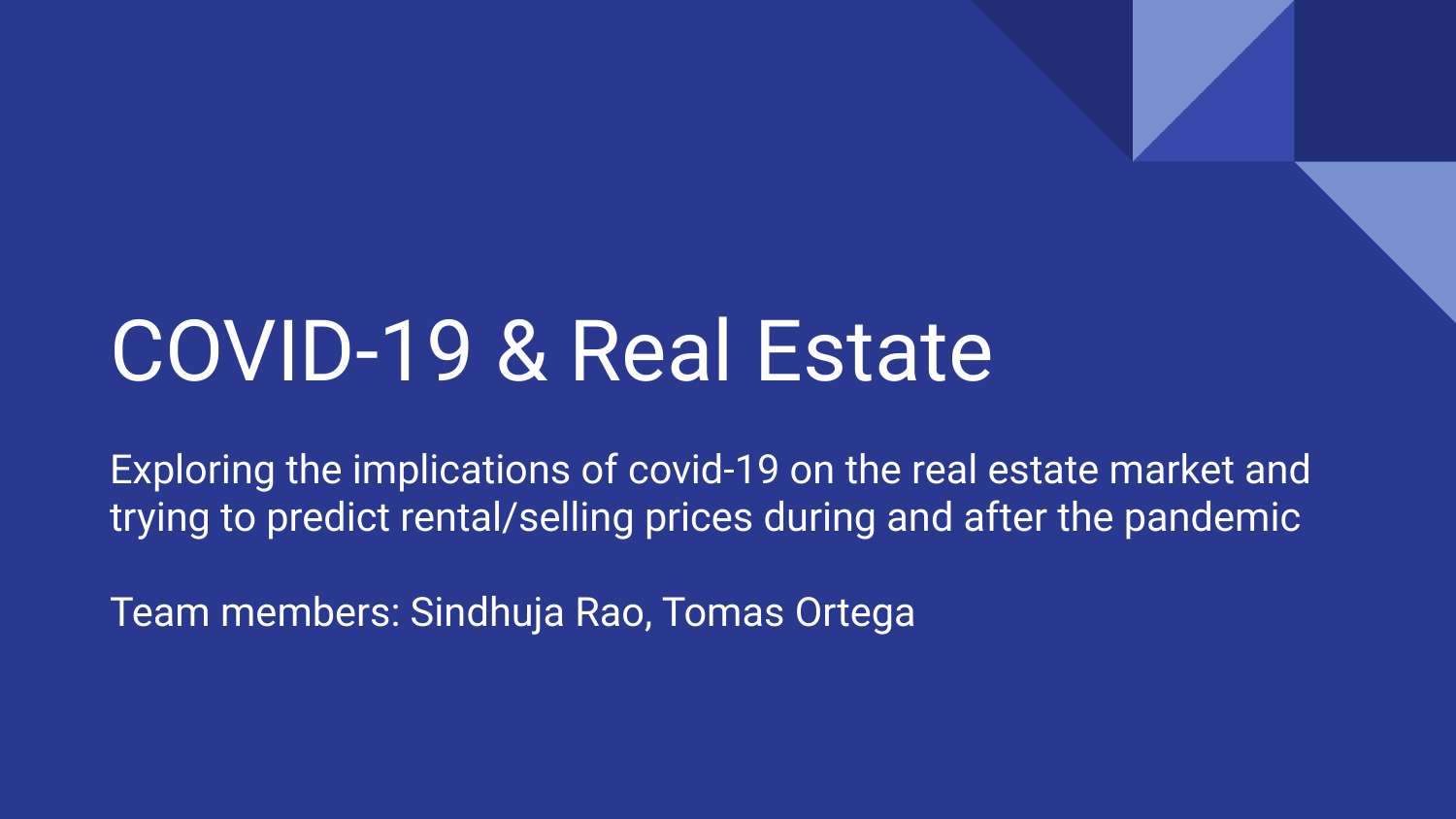

# COVID-19 & Real Estate
Exploring the implications of covid-19 on the real estate market and trying to predict rental/selling prices during and after the pandemic

Team members: Sindhuja Rao, Tomas Ortega